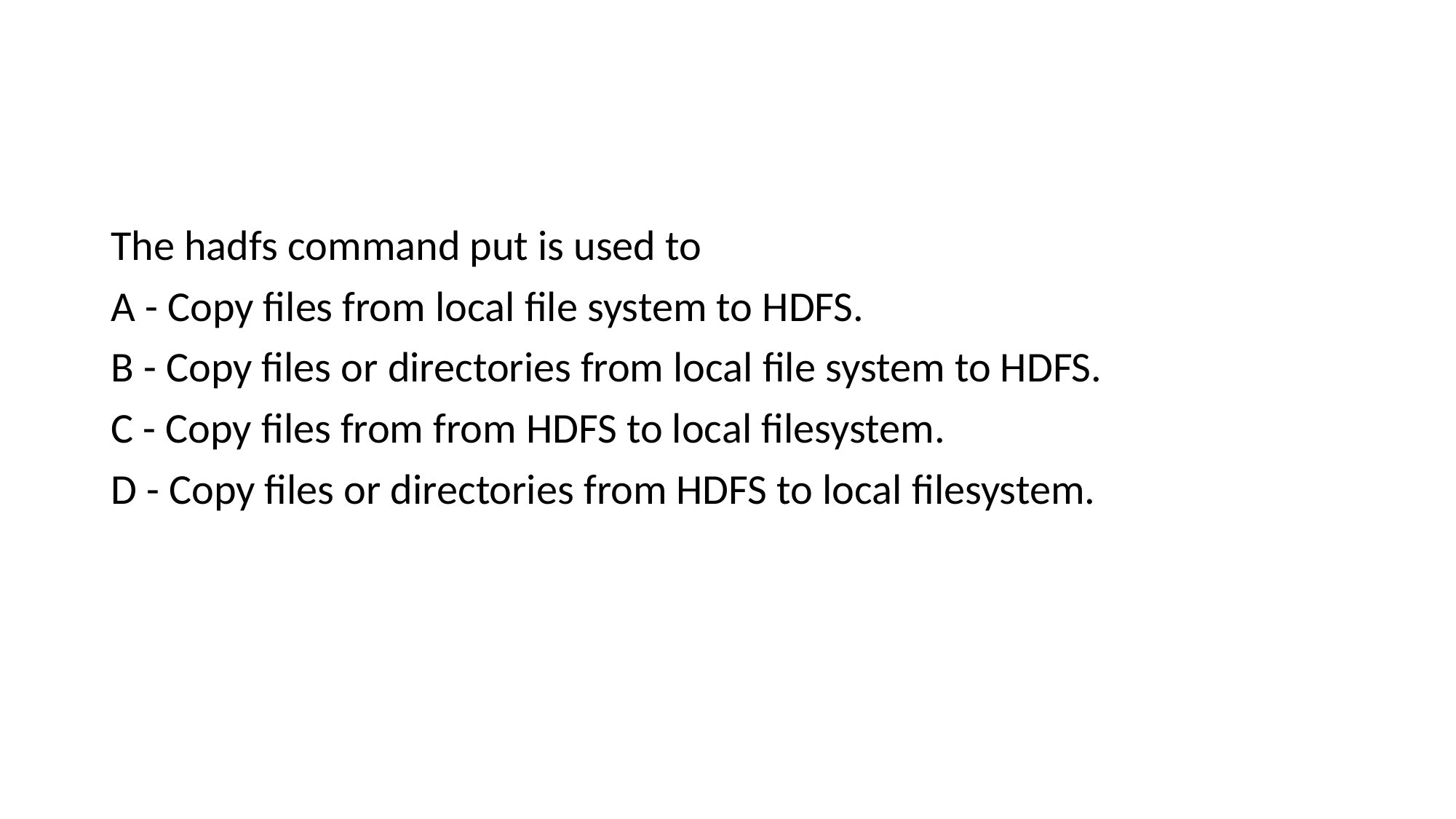

#
The hadfs command put is used to
A - Copy files from local file system to HDFS.
B - Copy files or directories from local file system to HDFS.
C - Copy files from from HDFS to local filesystem.
D - Copy files or directories from HDFS to local filesystem.